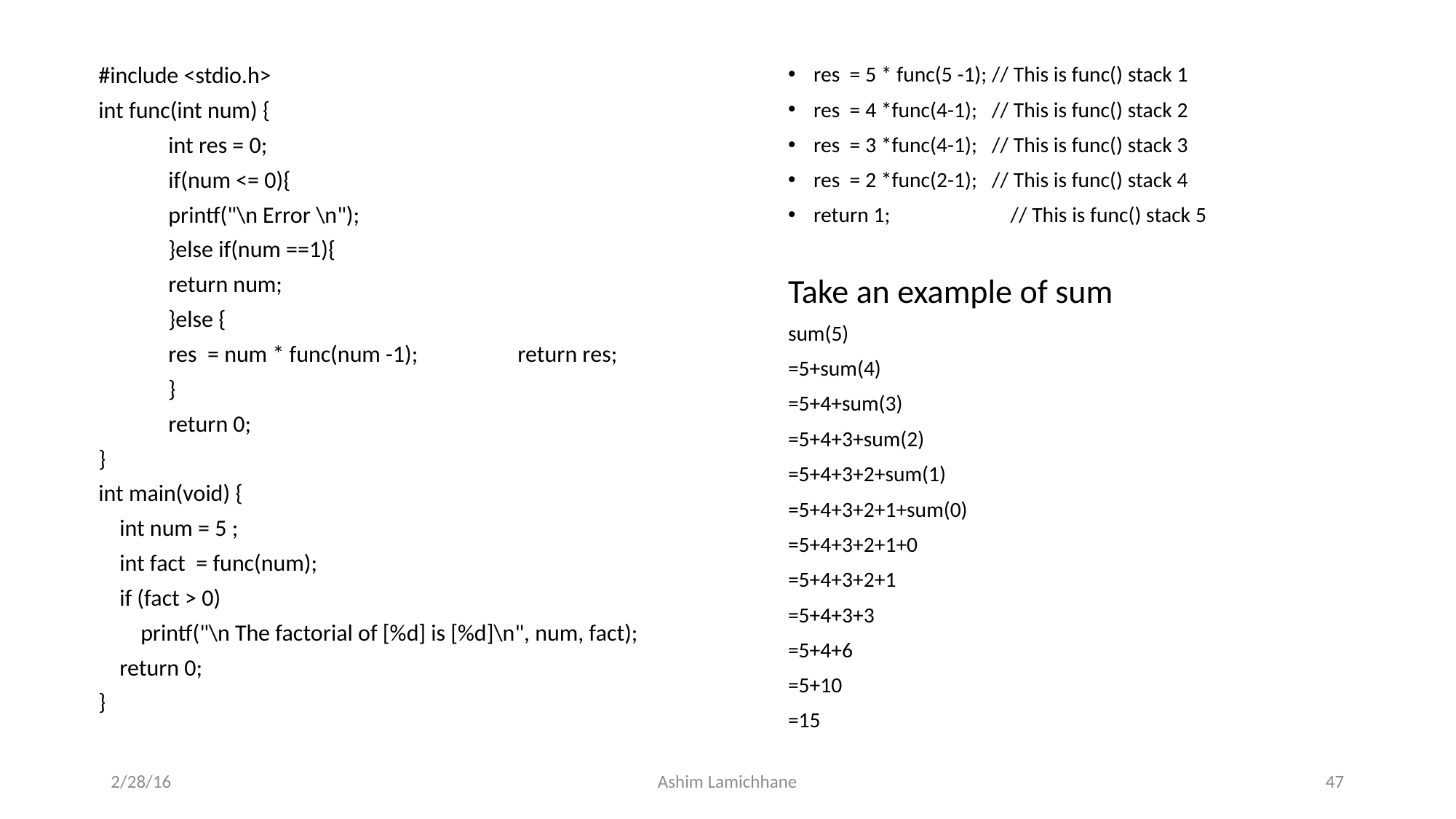

#include <stdio.h>
int func(int num) {
	int res = 0;
	if(num <= 0){
		printf("\n Error \n");
	}else if(num ==1){
		return num;
	}else {
		res  = num * func(num -1); 			return res;
	}
	return 0;
}
int main(void) {
    int num = 5 ;
    int fact  = func(num);
    if (fact > 0)
        printf("\n The factorial of [%d] is [%d]\n", num, fact);
    return 0;
}
res  = 5 * func(5 -1); // This is func() stack 1
res  = 4 *func(4-1);   // This is func() stack 2
res  = 3 *func(4-1);   // This is func() stack 3
res  = 2 *func(2-1);   // This is func() stack 4
return 1;              	     // This is func() stack 5

Take an example of sum
sum(5)
=5+sum(4)
=5+4+sum(3)
=5+4+3+sum(2)
=5+4+3+2+sum(1)
=5+4+3+2+1+sum(0)
=5+4+3+2+1+0
=5+4+3+2+1
=5+4+3+3
=5+4+6
=5+10
=15

2/28/16
Ashim Lamichhane
47